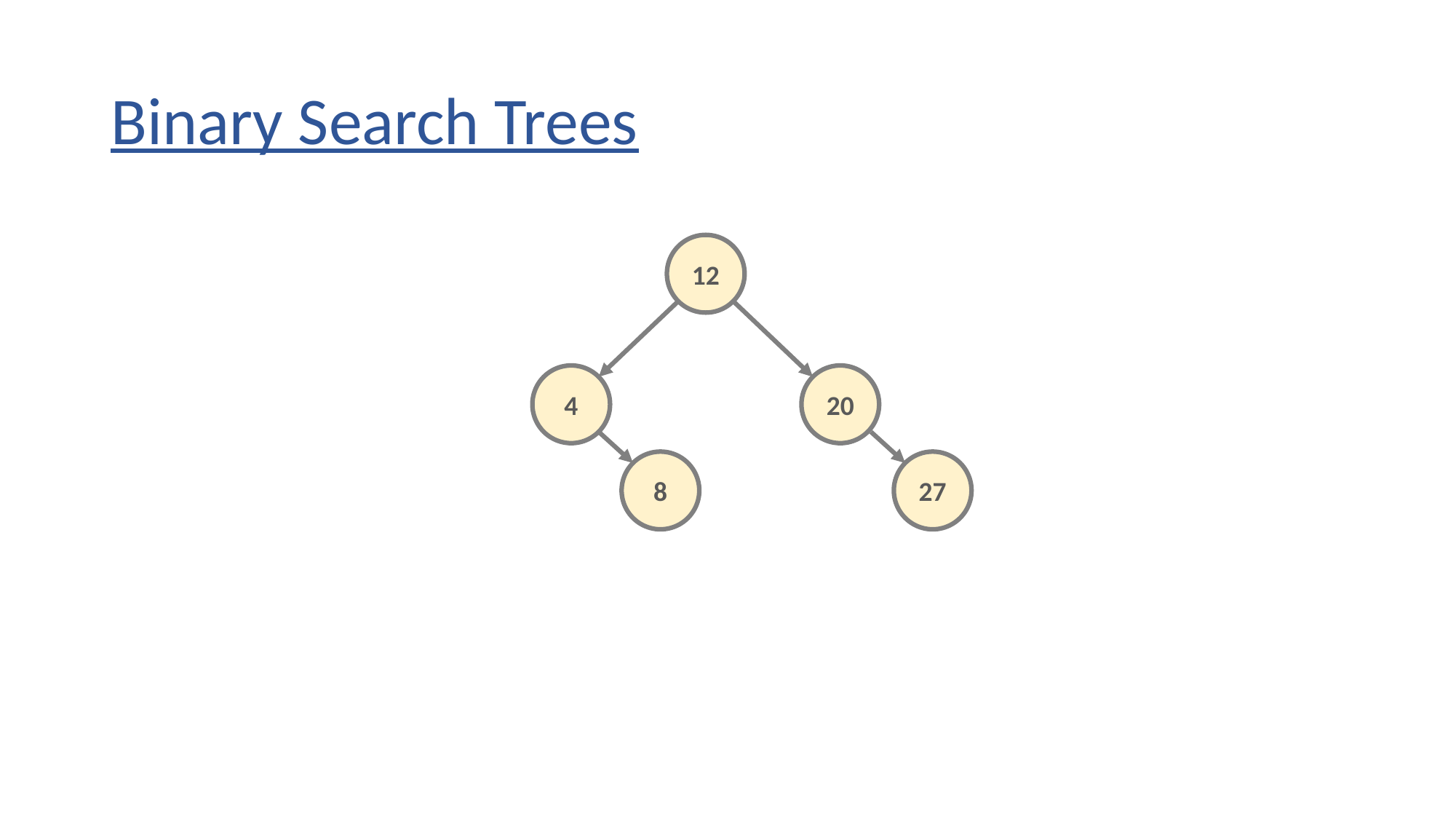

# Binary Search Trees
12
4
20
8
27